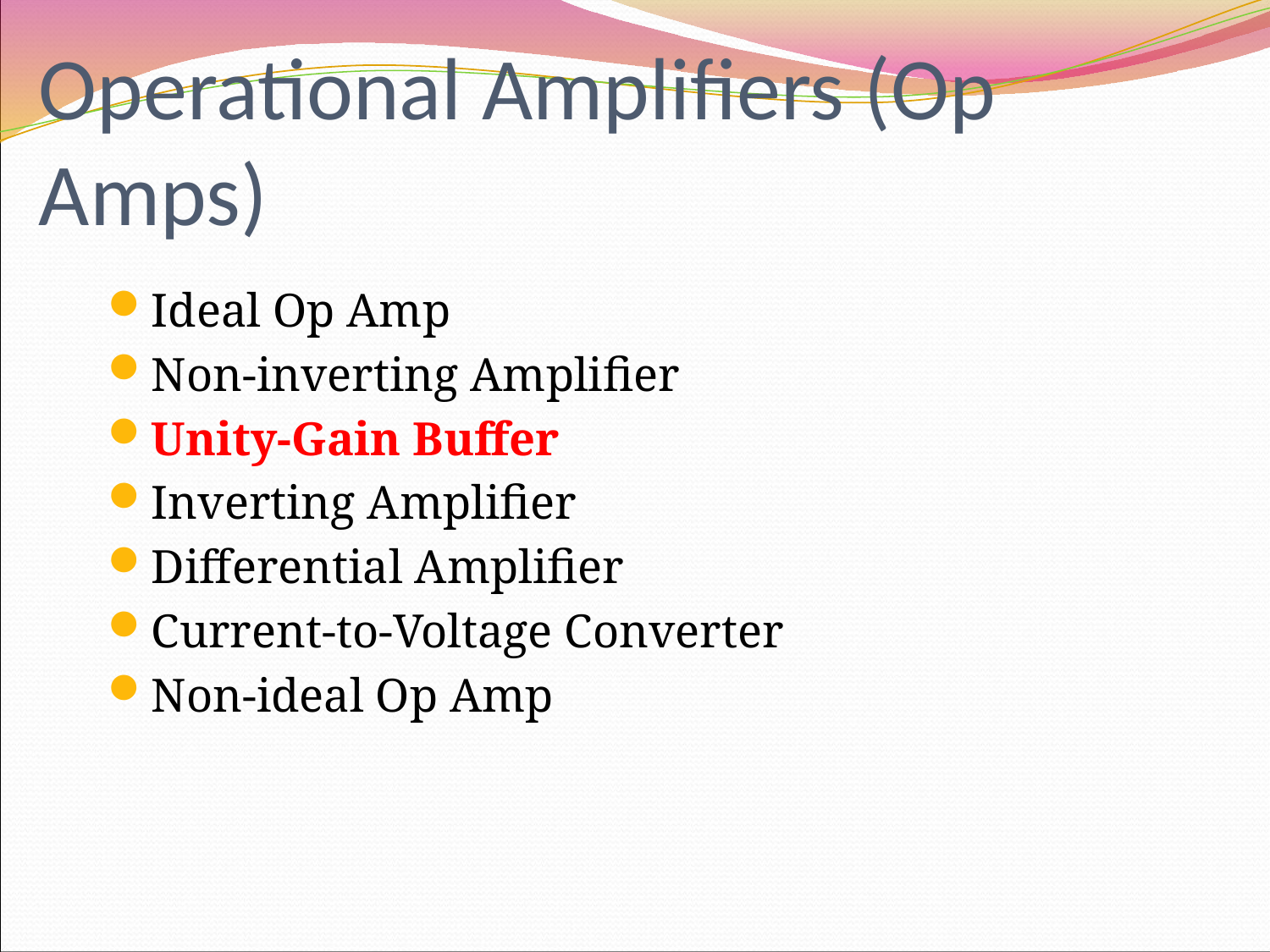

# Operational Amplifiers (Op Amps)
Ideal Op Amp
Non-inverting Amplifier
Unity-Gain Buffer
Inverting Amplifier
Differential Amplifier
Current-to-Voltage Converter
Non-ideal Op Amp